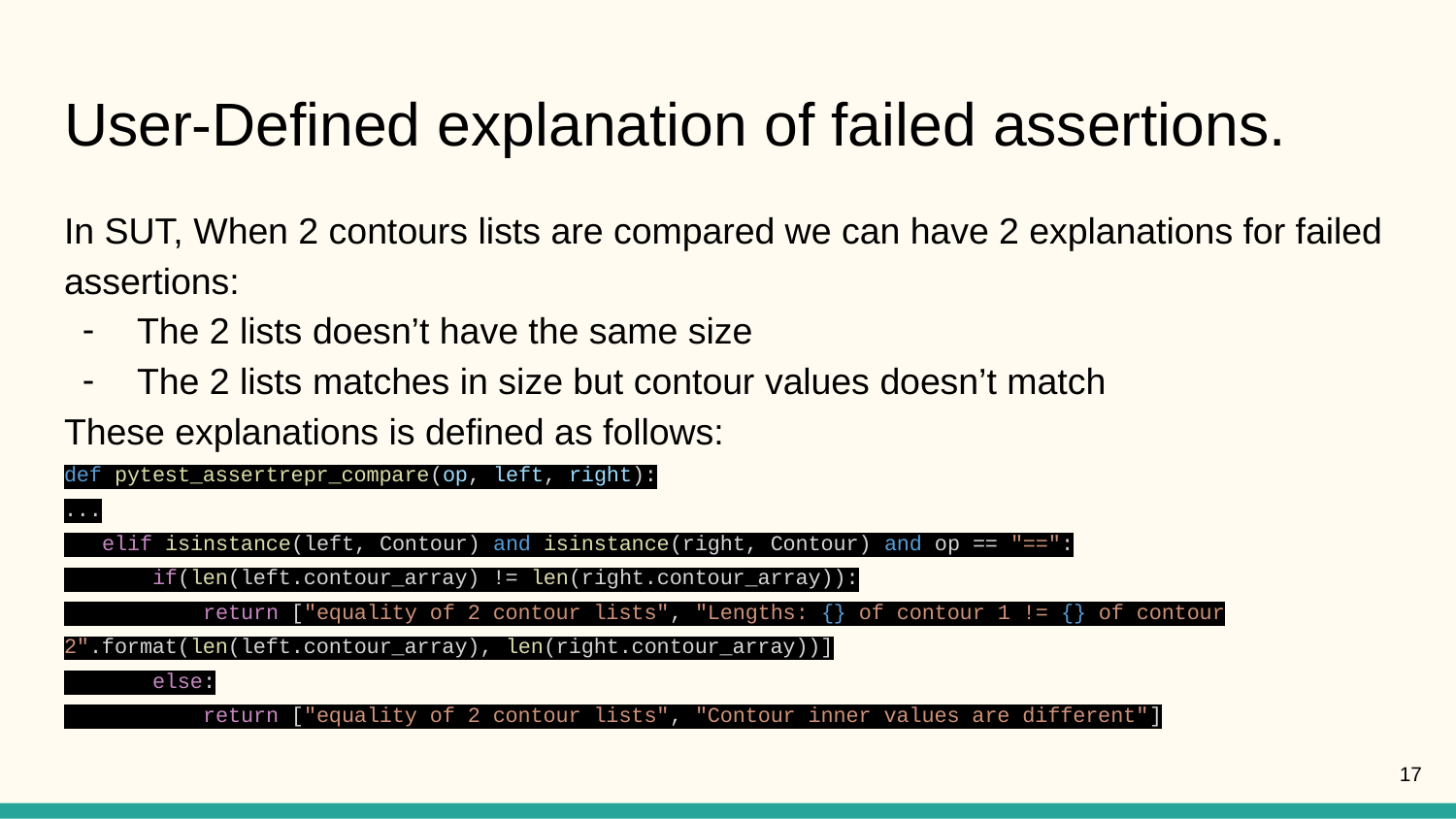

# User-Defined explanation of failed assertions.

In SUT, When 2 contours lists are compared we can have 2 explanations for failed assertions:
The 2 lists doesn’t have the same size
The 2 lists matches in size but contour values doesn’t match
These explanations is defined as follows:
def pytest_assertrepr_compare(op, left, right):
...
   elif isinstance(left, Contour) and isinstance(right, Contour) and op == "==":
       if(len(left.contour_array) != len(right.contour_array)):
           return ["equality of 2 contour lists", "Lengths: {} of contour 1 != {} of contour 2".format(len(left.contour_array), len(right.contour_array))]
       else:
           return ["equality of 2 contour lists", "Contour inner values are different"]

17